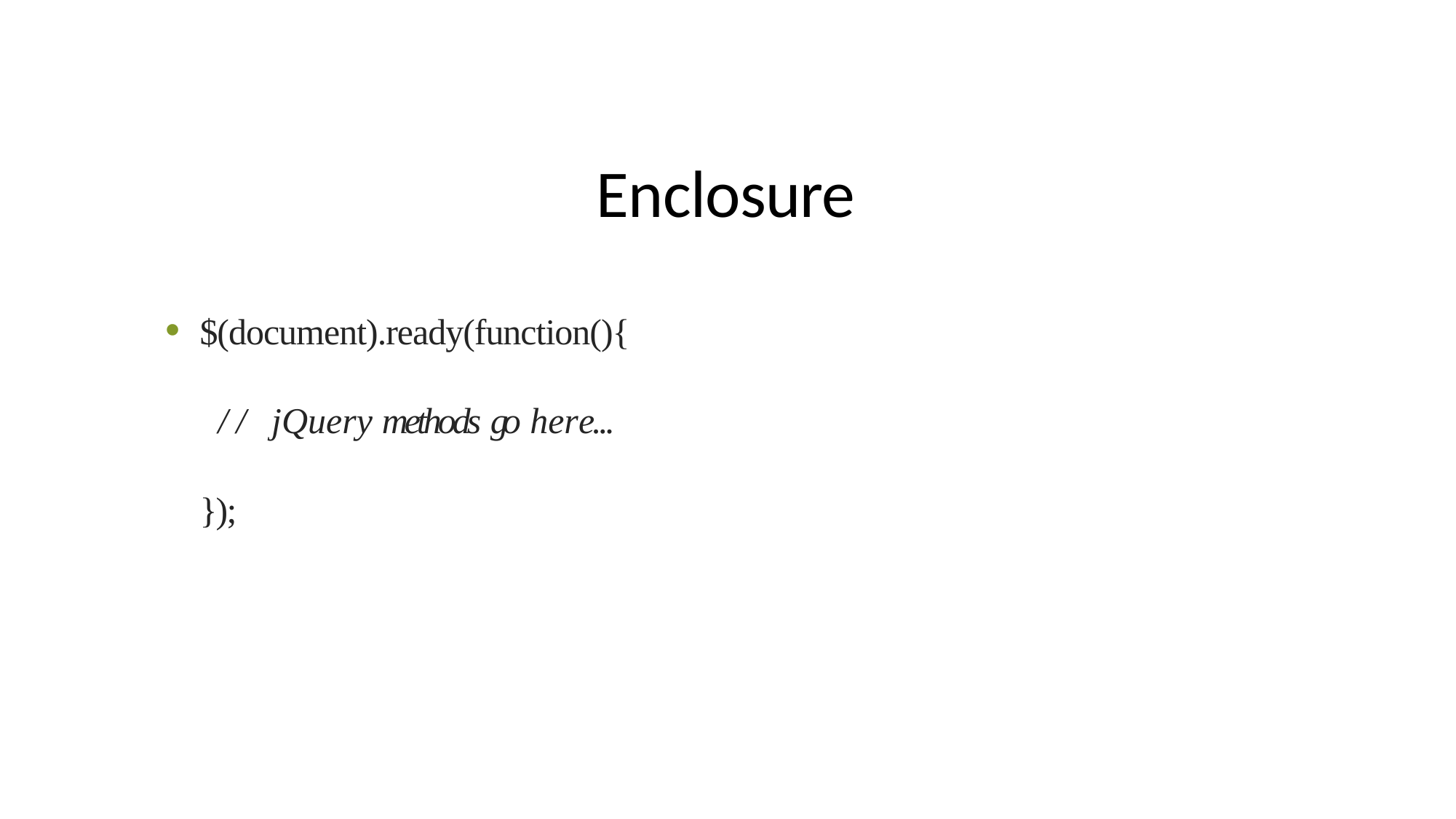

# Enclosure
$(document).ready(function(){

// jQuery methods go here...

});